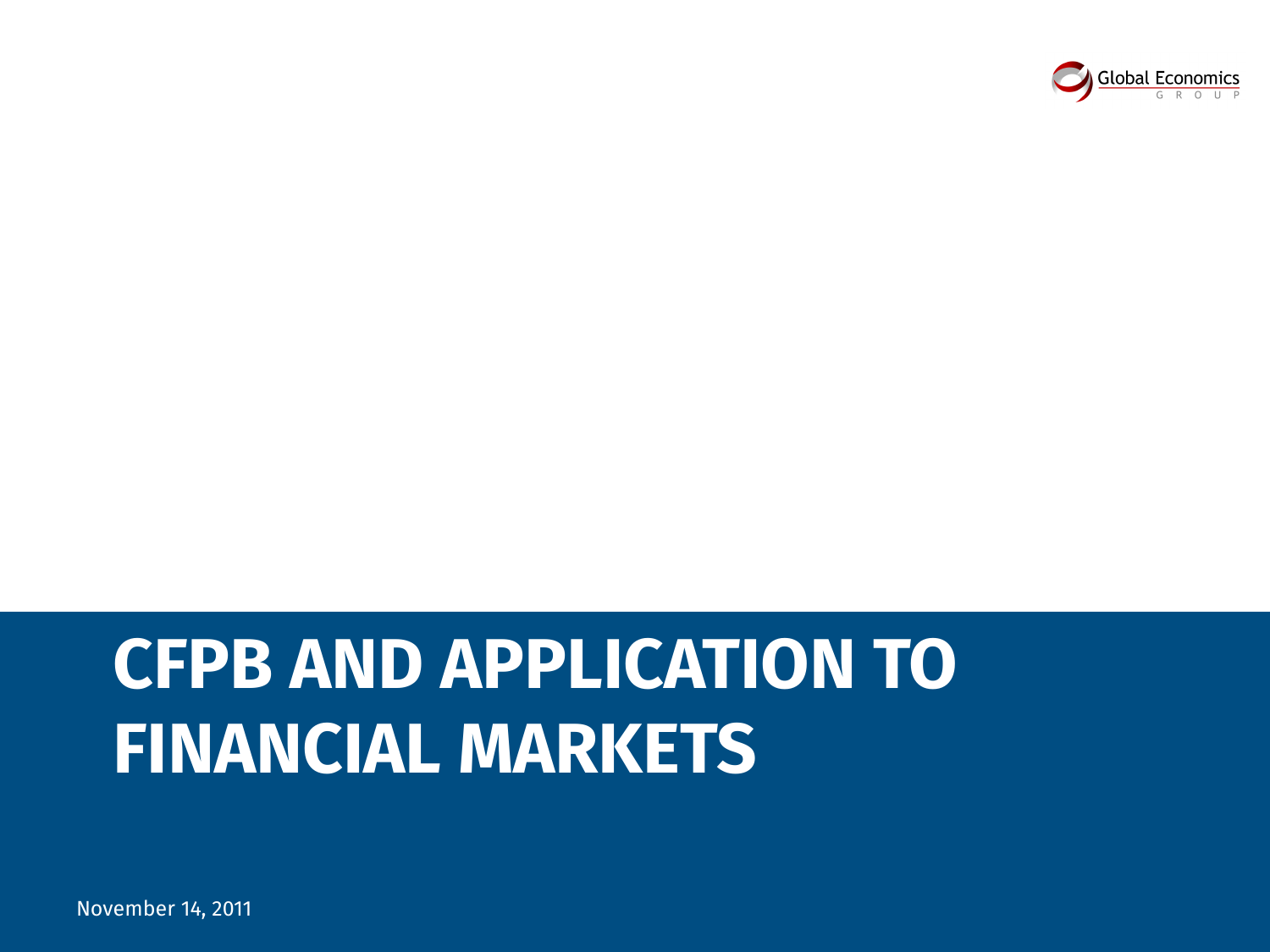

# CFPB and Application to Financial Markets
November 14, 2011